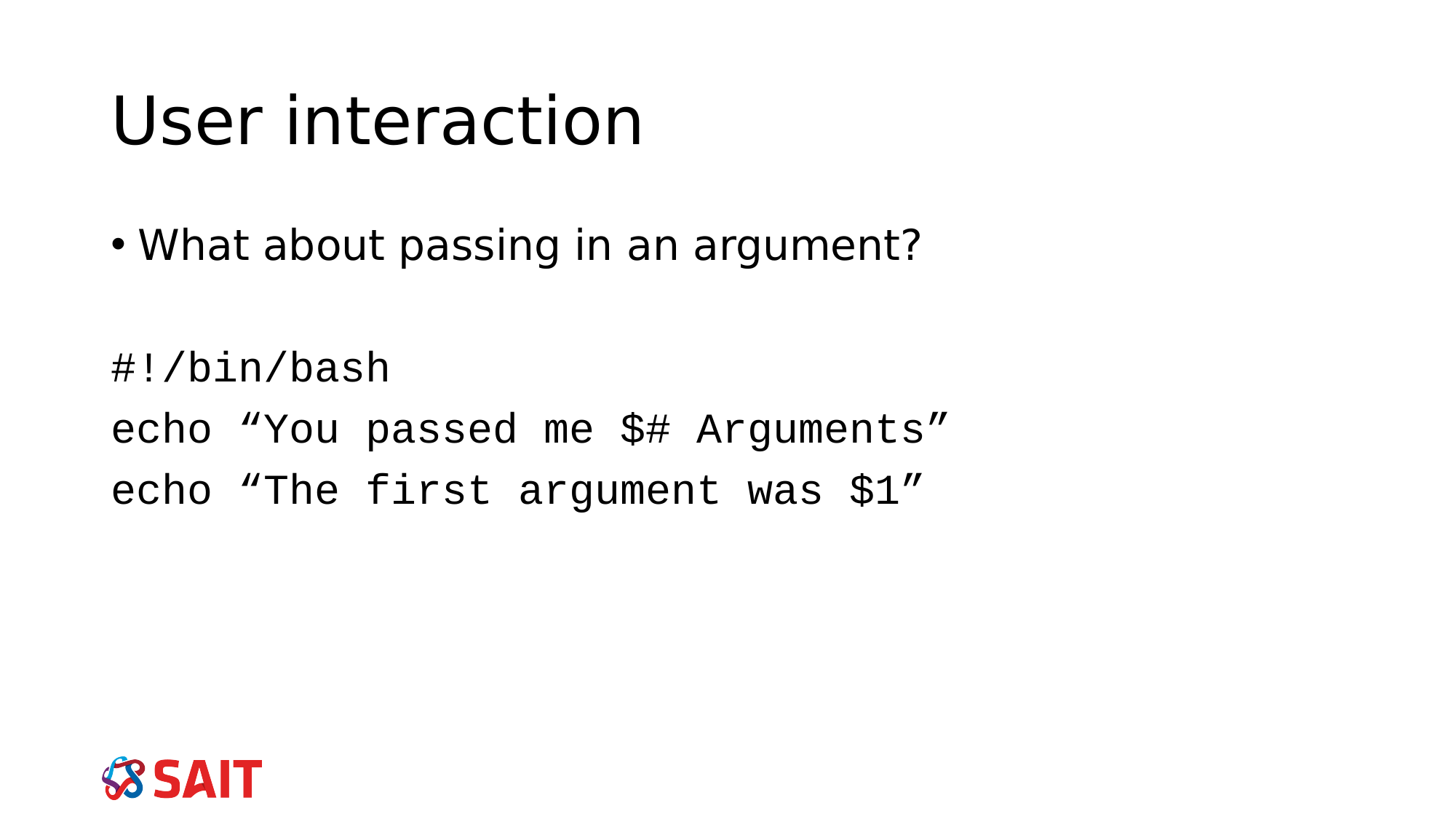

# User interaction
What about passing in an argument?

#!/bin/bash
echo “You passed me $# Arguments”
echo “The first argument was $1”